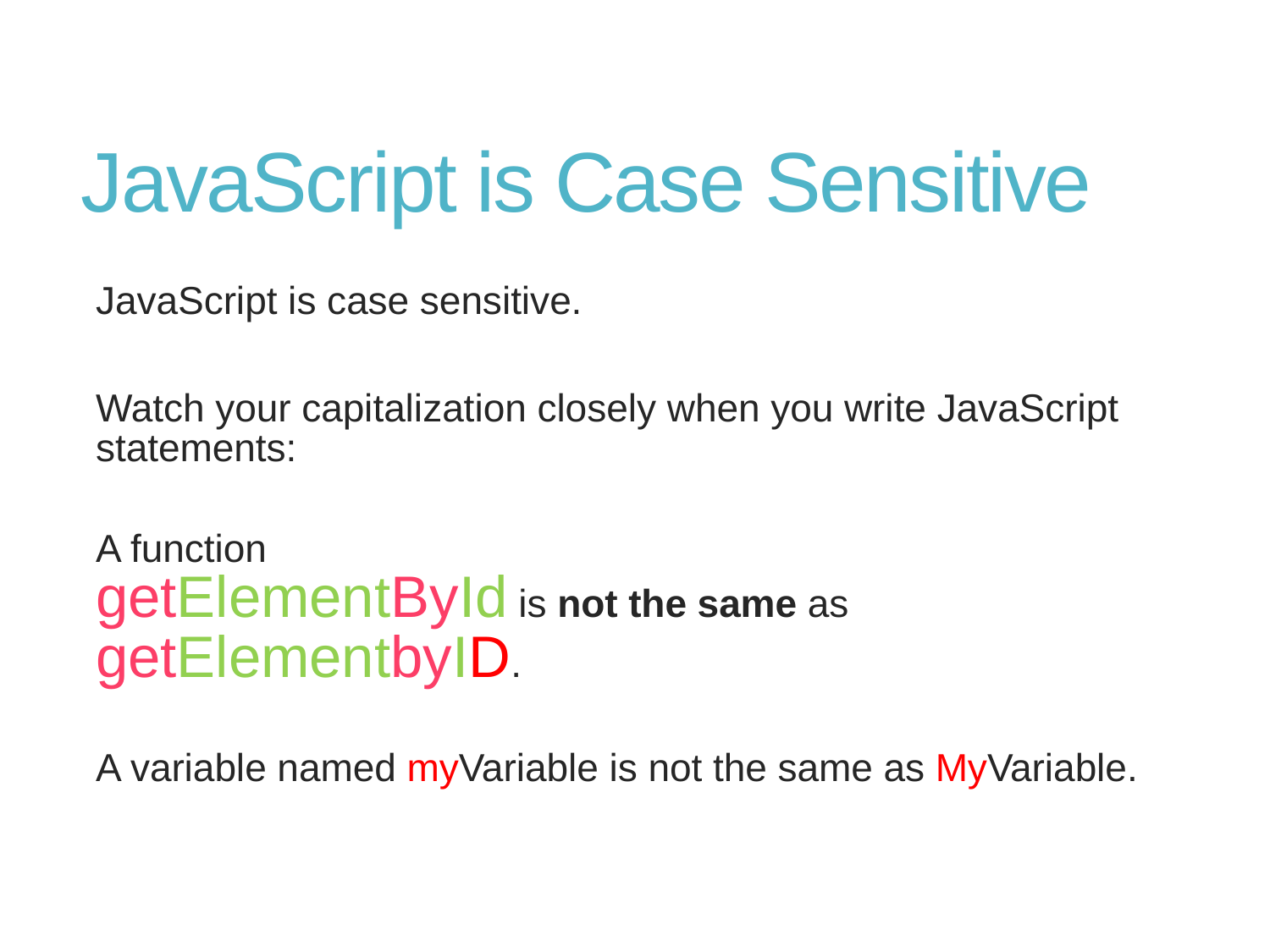

# JavaScript is Case Sensitive
JavaScript is case sensitive.
Watch your capitalization closely when you write JavaScript statements:
A function
getElementById is not the same as getElementbyID.
A variable named myVariable is not the same as MyVariable.